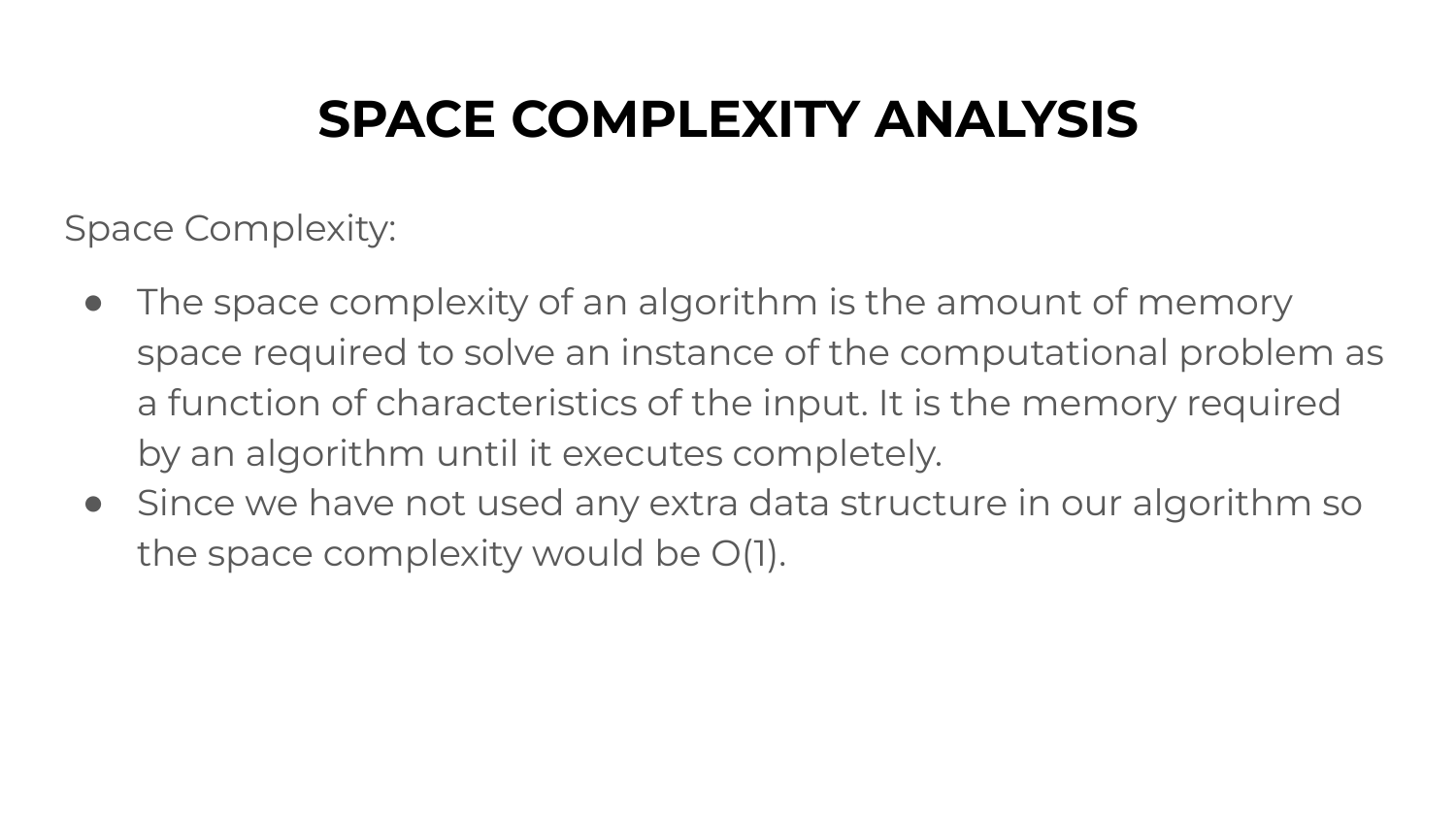

# SPACE COMPLEXITY ANALYSIS
Space Complexity:
The space complexity of an algorithm is the amount of memory space required to solve an instance of the computational problem as a function of characteristics of the input. It is the memory required by an algorithm until it executes completely.
Since we have not used any extra data structure in our algorithm so the space complexity would be O(1).